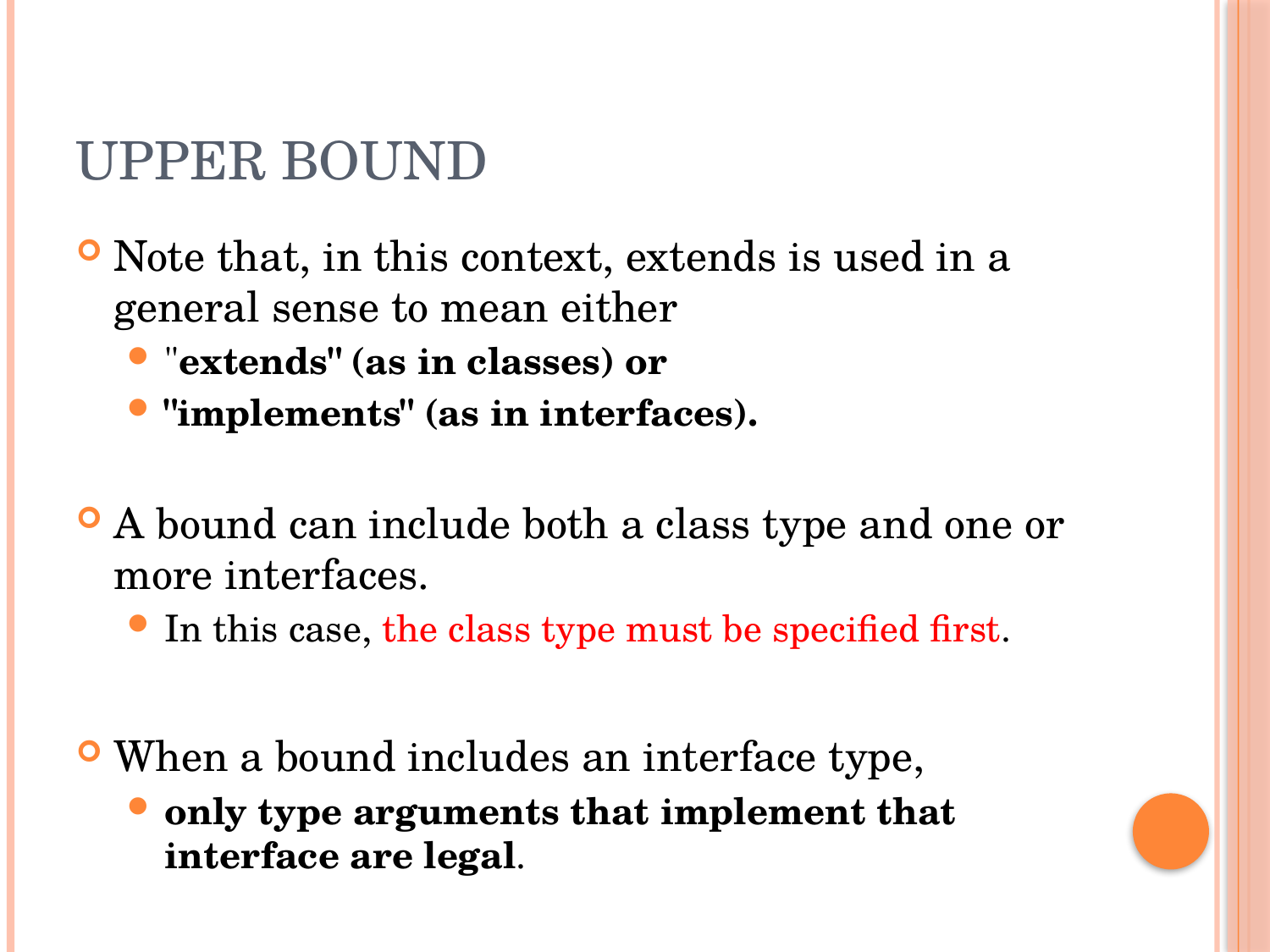

# Upper Bound
Note that, in this context, extends is used in a general sense to mean either
"extends" (as in classes) or
"implements" (as in interfaces).

A bound can include both a class type and one or more interfaces.
In this case, the class type must be specified first.

When a bound includes an interface type,
only type arguments that implement that interface are legal.